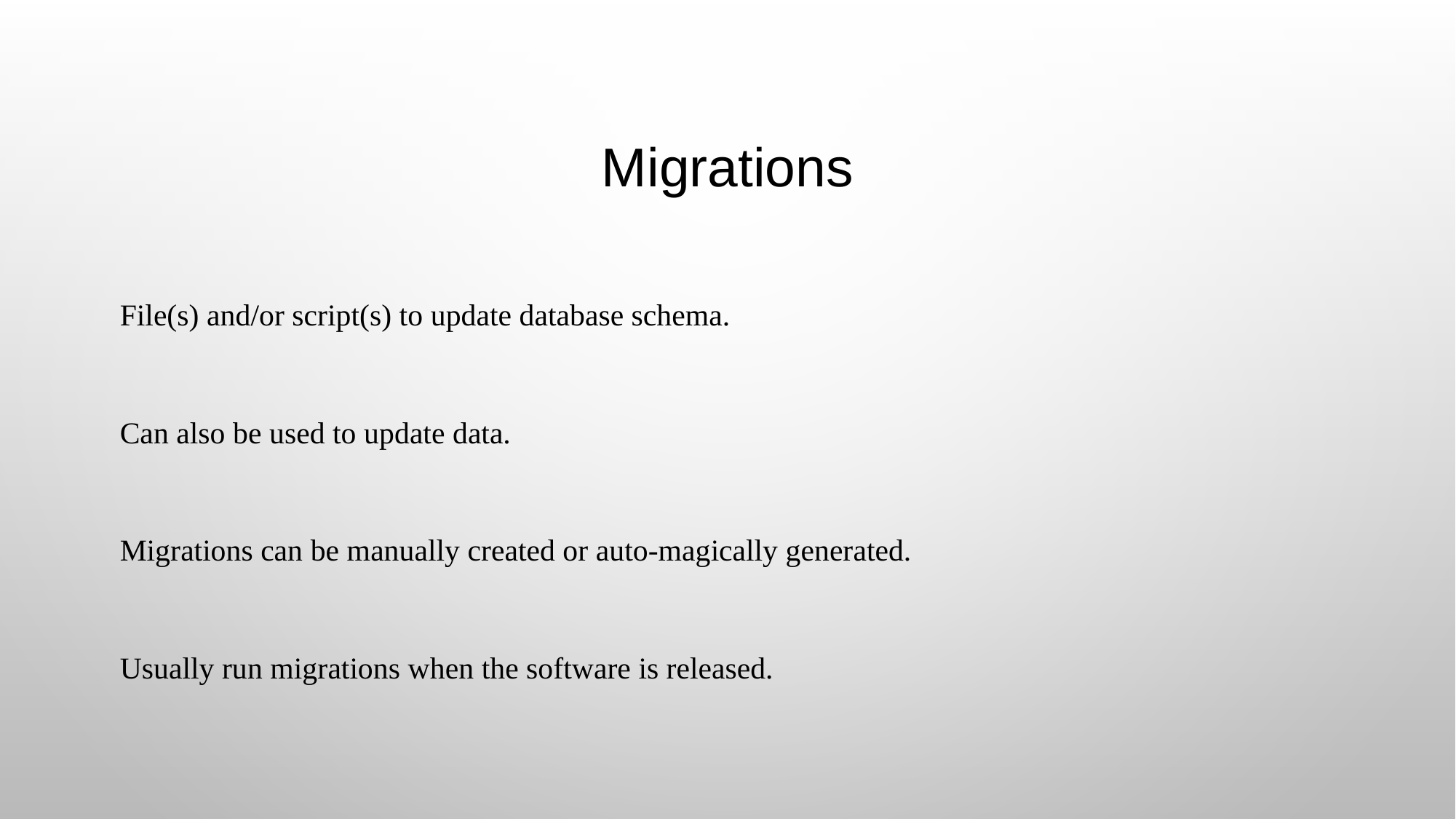

# Migrations
File(s) and/or script(s) to update database schema.

Can also be used to update data.

Migrations can be manually created or auto-magically generated.

Usually run migrations when the software is released.